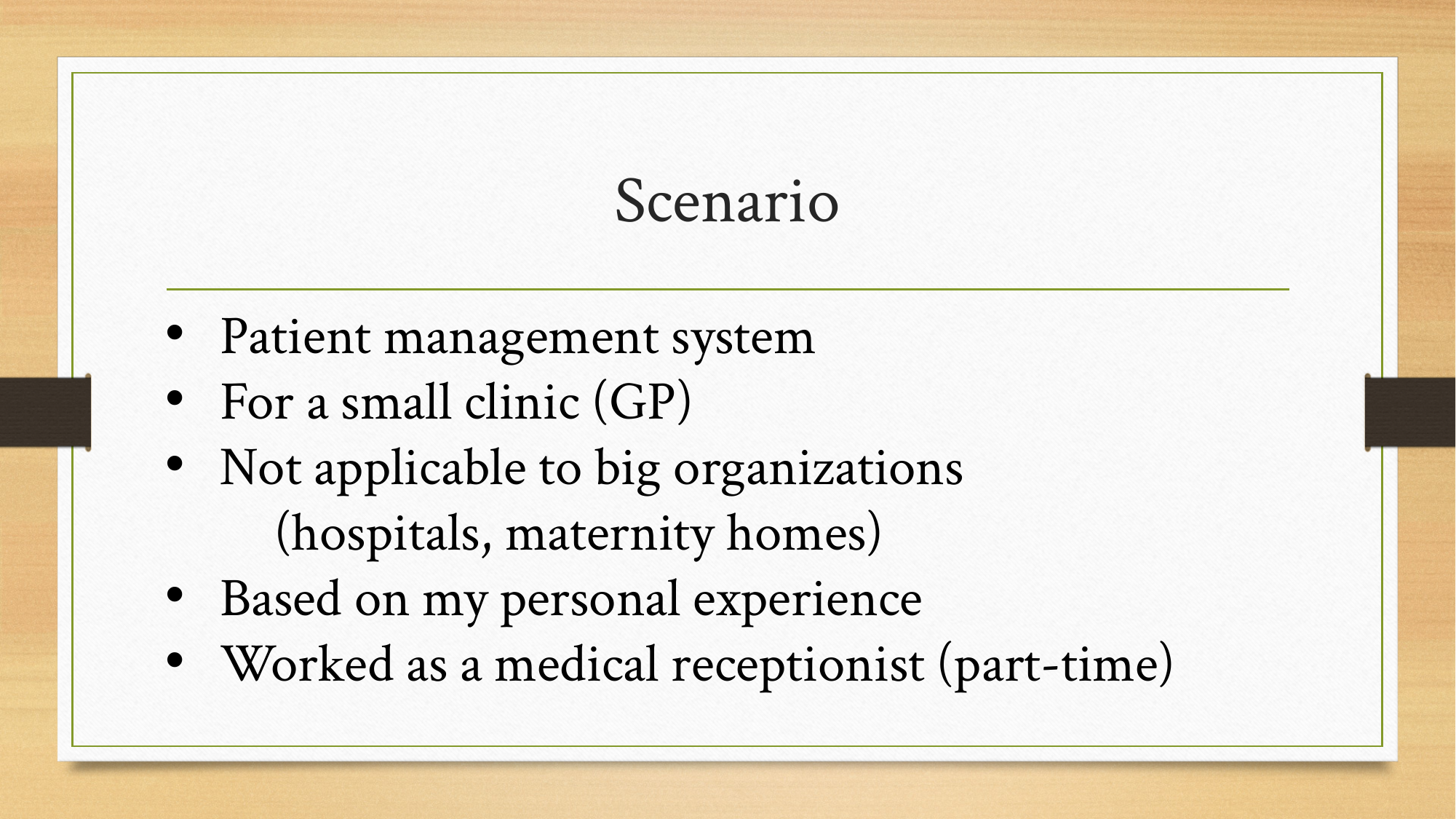

# Scenario
Patient management system
For a small clinic (GP)
Not applicable to big organizations
	(hospitals, maternity homes)
Based on my personal experience
Worked as a medical receptionist (part-time)